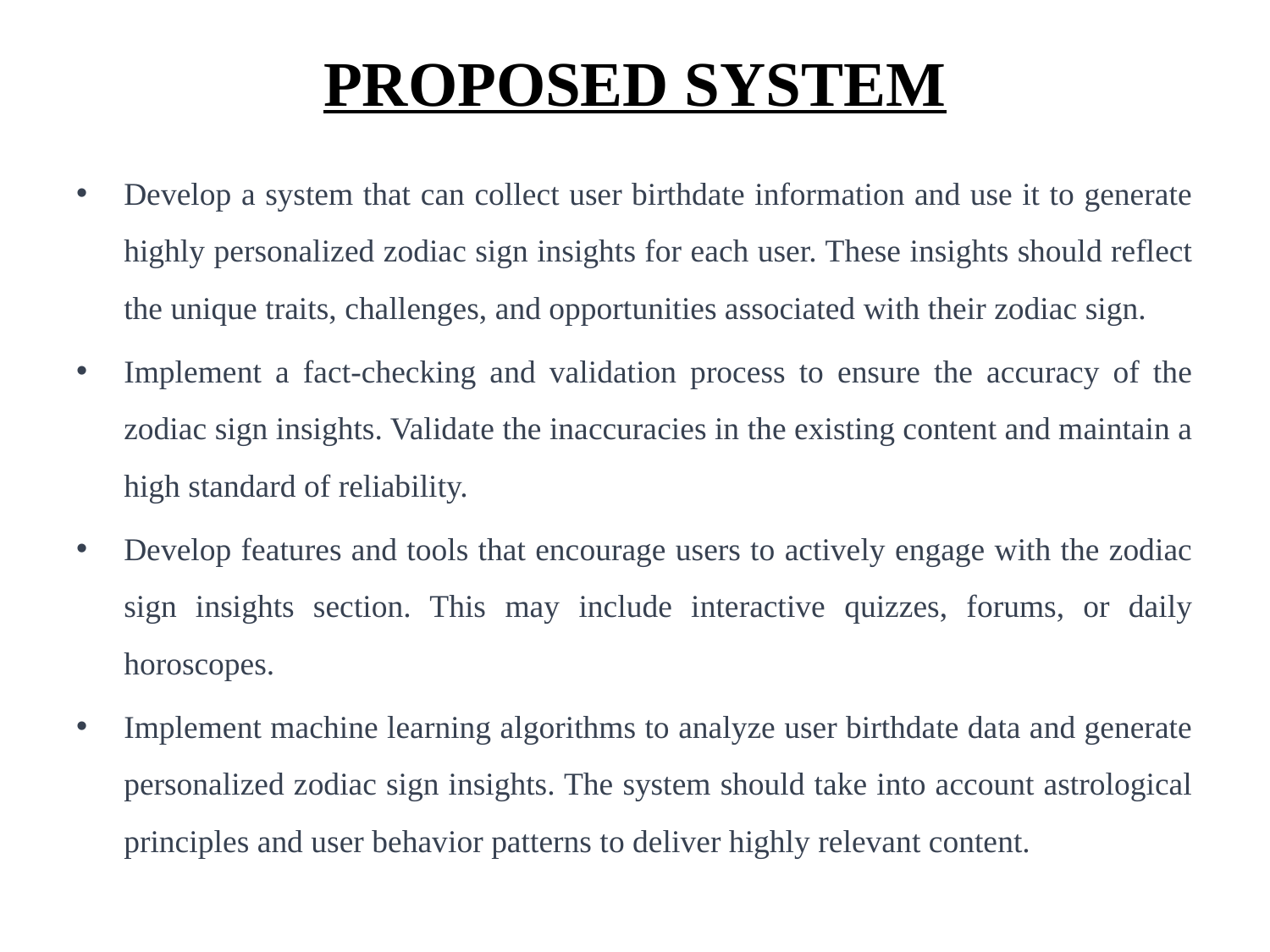

# PROPOSED SYSTEM
Develop a system that can collect user birthdate information and use it to generate highly personalized zodiac sign insights for each user. These insights should reflect the unique traits, challenges, and opportunities associated with their zodiac sign.
Implement a fact-checking and validation process to ensure the accuracy of the zodiac sign insights. Validate the inaccuracies in the existing content and maintain a high standard of reliability.
Develop features and tools that encourage users to actively engage with the zodiac sign insights section. This may include interactive quizzes, forums, or daily horoscopes.
Implement machine learning algorithms to analyze user birthdate data and generate personalized zodiac sign insights. The system should take into account astrological principles and user behavior patterns to deliver highly relevant content.